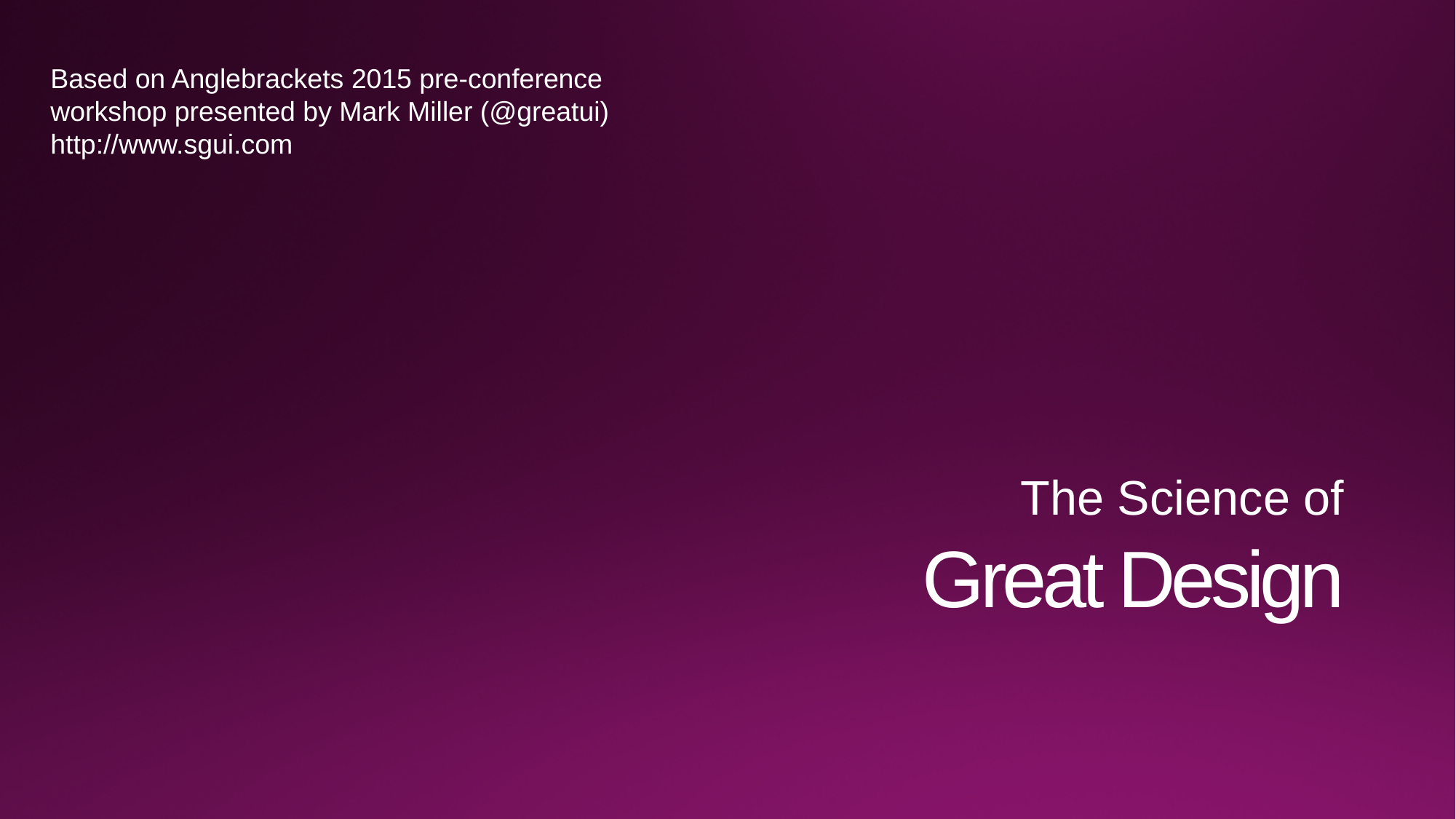

Based on Anglebrackets 2015 pre-conference workshop presented by Mark Miller (@greatui)
http://www.sgui.com
The Science of
# Great Design